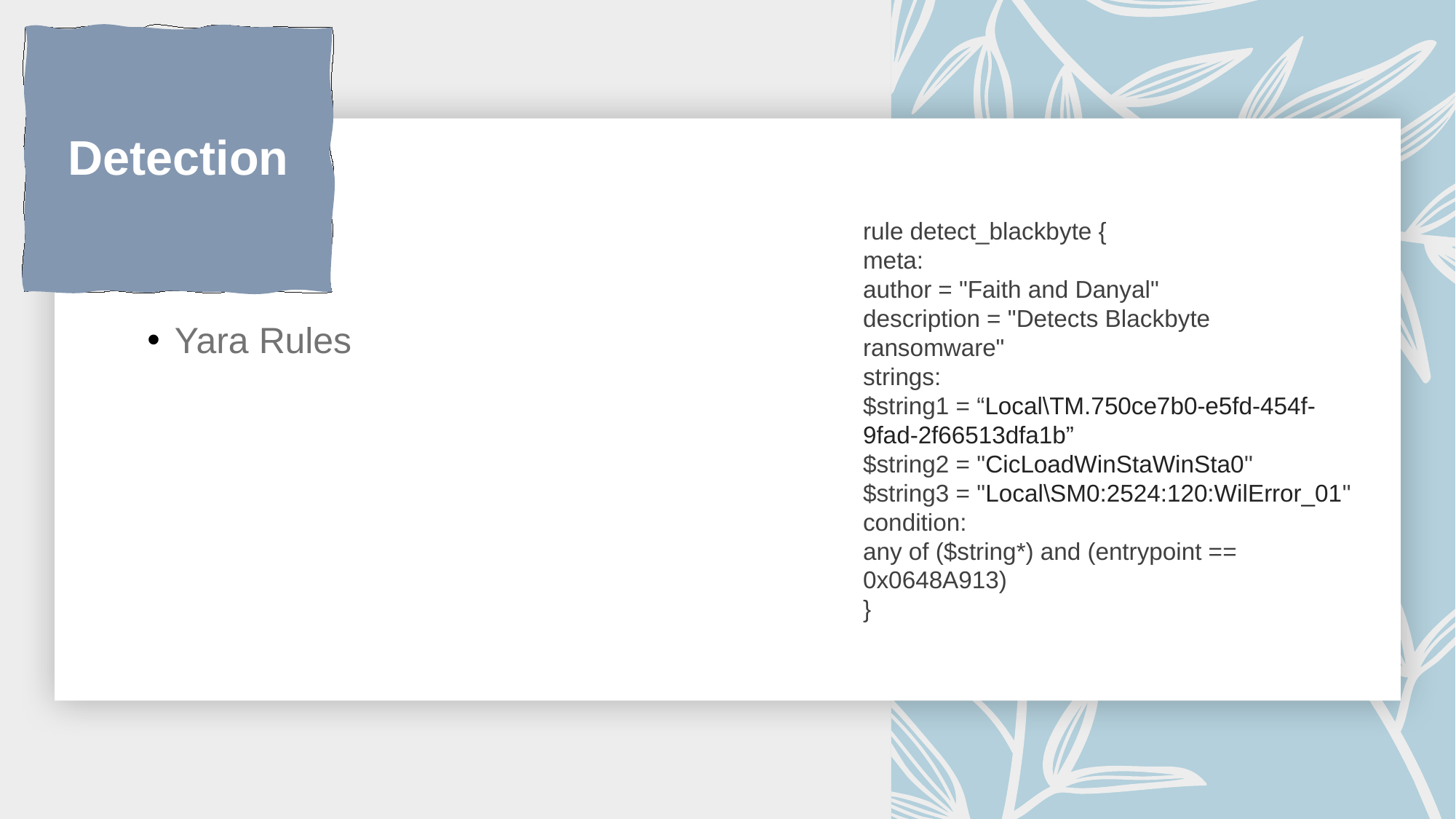

Detection

rule detect_blackbyte {
meta:
author = "Faith and Danyal"
description = "Detects Blackbyte ransomware"
strings:
$string1 = “Local\TM.750ce7b0-e5fd-454f-9fad-2f66513dfa1b”
$string2 = "CicLoadWinStaWinSta0"
$string3 = "Local\SM0:2524:120:WilError_01"
condition:
any of ($string*) and (entrypoint == 0x0648A913)
}
Yara Rules